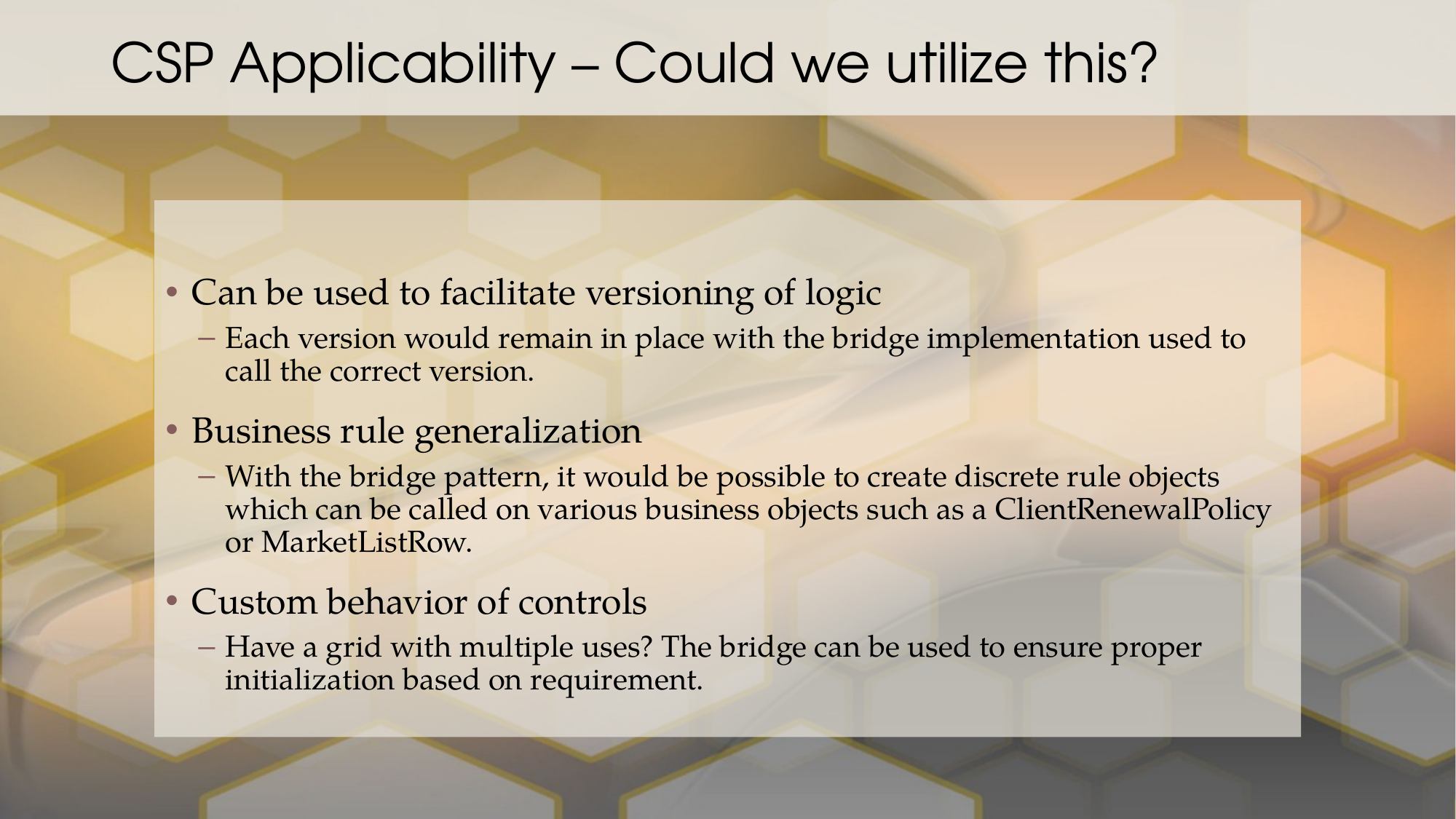

# CSP Applicability – Could we utilize this?

Can be used to facilitate versioning of logic
Each version would remain in place with the bridge implementation used to call the correct version.
Business rule generalization
With the bridge pattern, it would be possible to create discrete rule objects which can be called on various business objects such as a ClientRenewalPolicy or MarketListRow.
Custom behavior of controls
Have a grid with multiple uses? The bridge can be used to ensure proper initialization based on requirement.